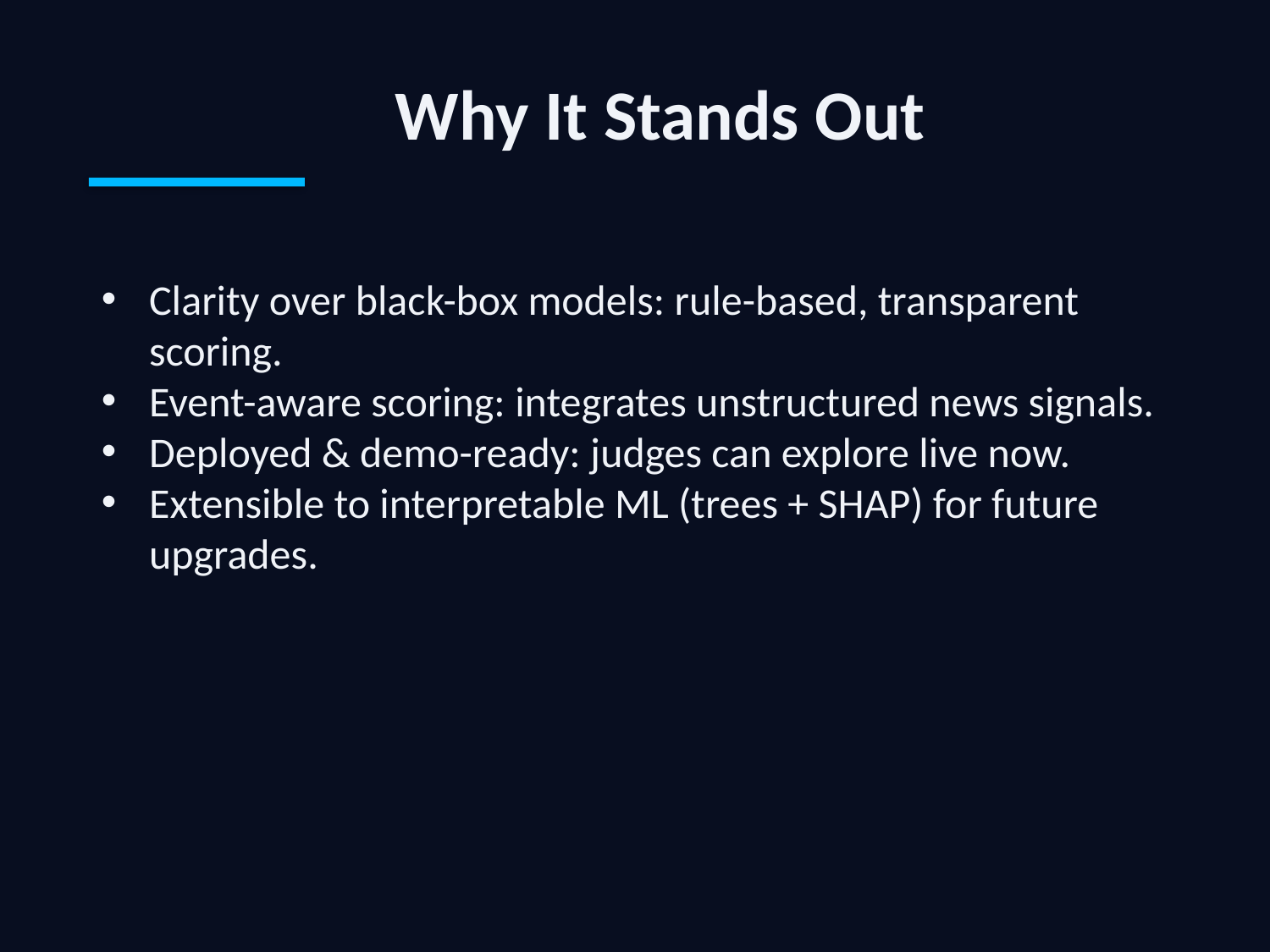

Why It Stands Out

Clarity over black-box models: rule-based, transparent scoring.
Event-aware scoring: integrates unstructured news signals.
Deployed & demo-ready: judges can explore live now.
Extensible to interpretable ML (trees + SHAP) for future upgrades.